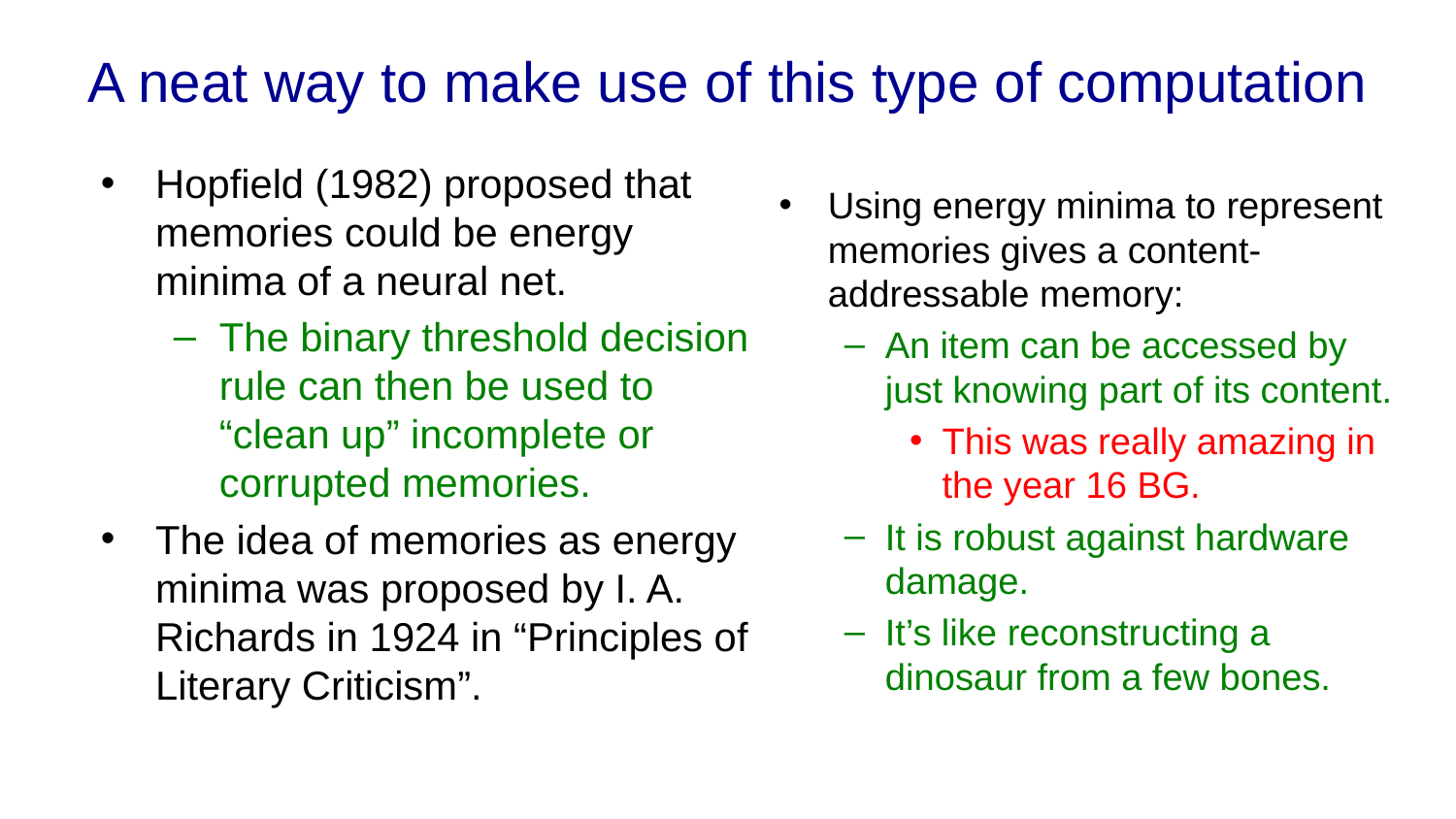

# A neat way to make use of this type of computation

Hopfield (1982) proposed that memories could be energy minima of a neural net.
The binary threshold decision rule can then be used to “clean up” incomplete or corrupted memories.
The idea of memories as energy minima was proposed by I. A. Richards in 1924 in “Principles of Literary Criticism”.
Using energy minima to represent memories gives a content-addressable memory:
An item can be accessed by just knowing part of its content.
This was really amazing in the year 16 BG.
It is robust against hardware damage.
It’s like reconstructing a dinosaur from a few bones.